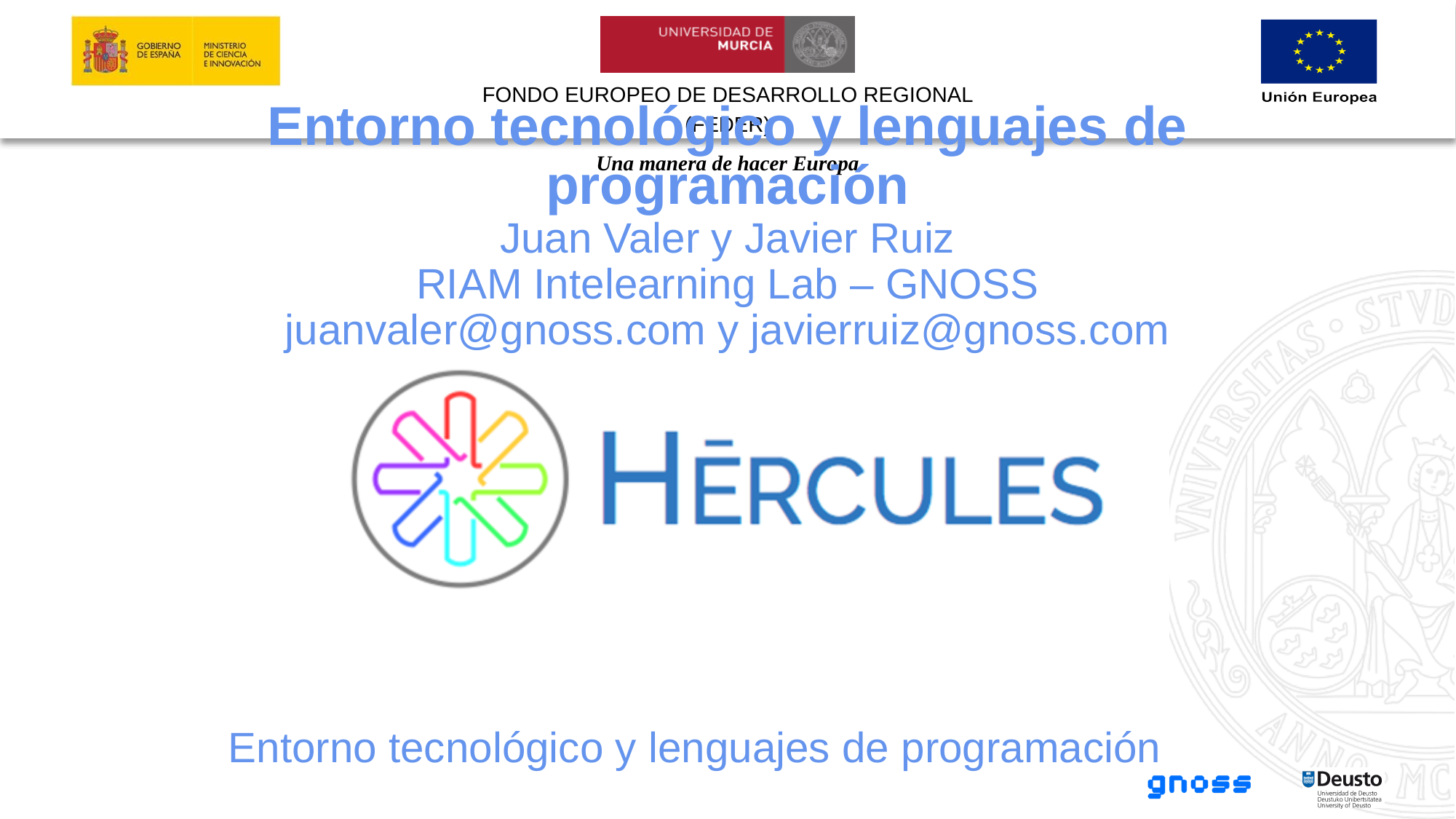

Entorno tecnológico y lenguajes de programación
Juan Valer y Javier Ruiz
RIAM Intelearning Lab – GNOSS
juanvaler@gnoss.com y javierruiz@gnoss.com
# Entorno tecnológico y lenguajes de programación